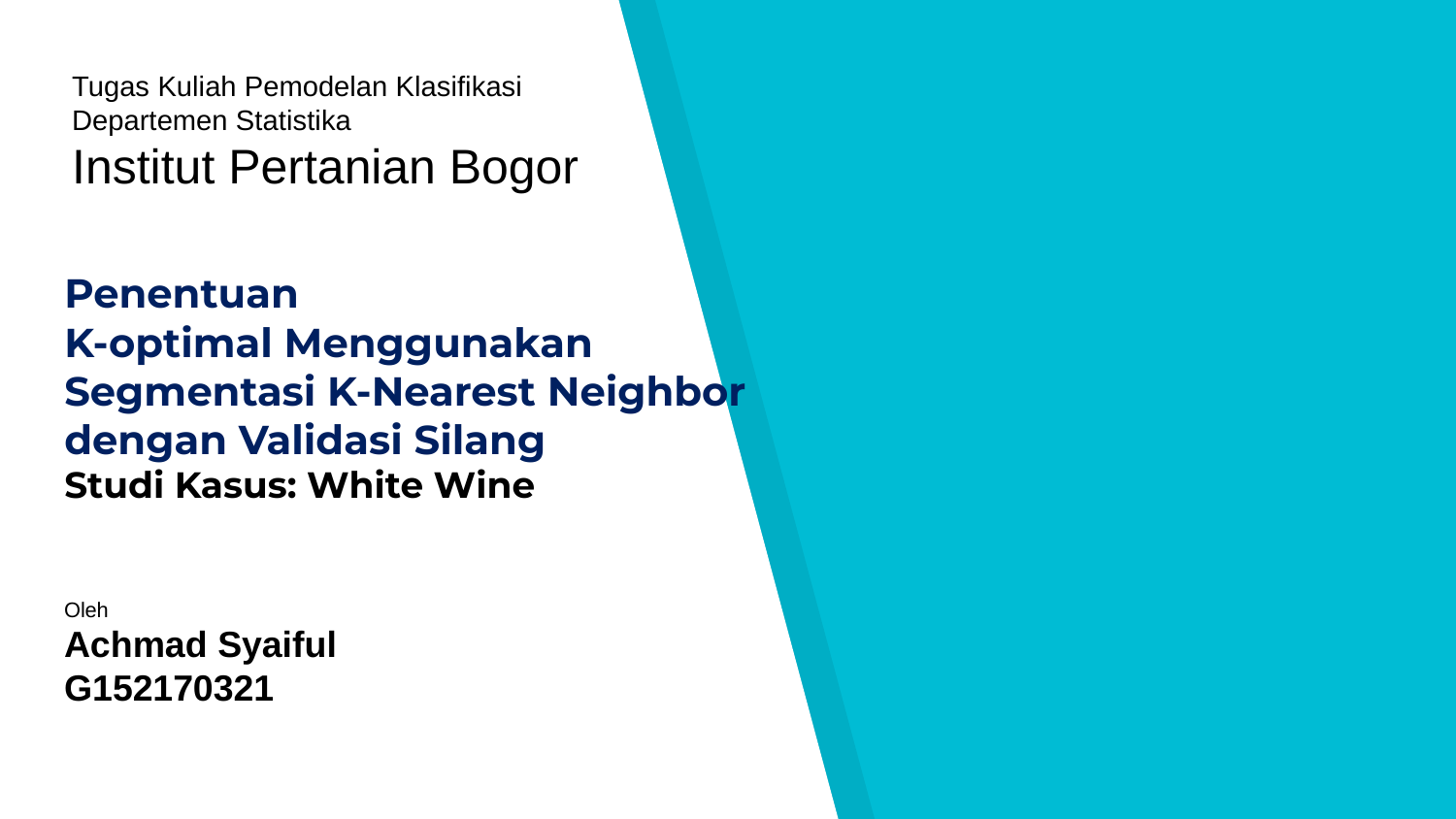

Tugas Kuliah Pemodelan Klasifikasi
Departemen Statistika
Institut Pertanian Bogor
# Penentuan K-optimal Menggunakan Segmentasi K-Nearest Neighbor dengan Validasi Silang Studi Kasus: White Wine
Oleh
Achmad Syaiful
G152170321